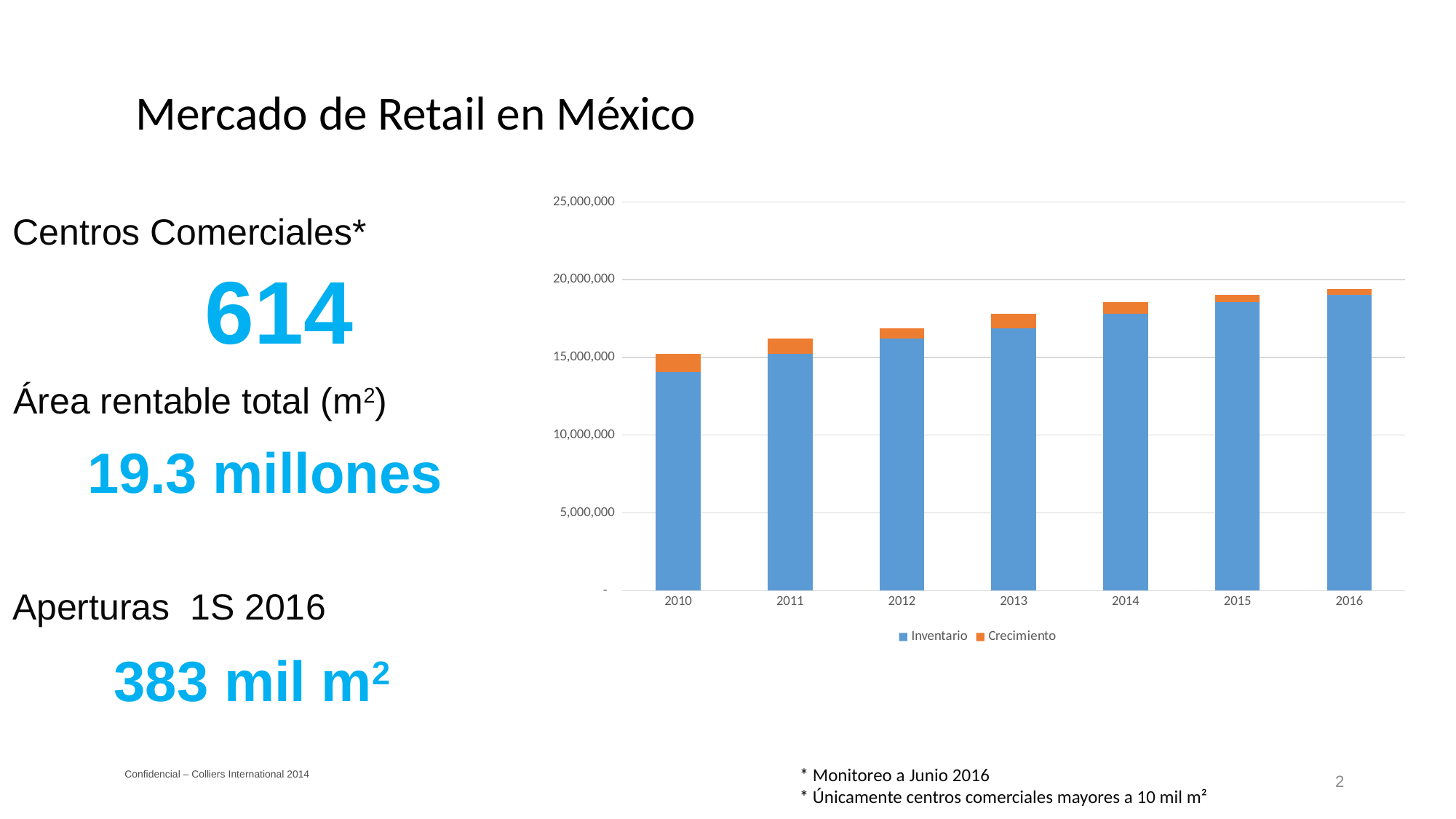

# Mercado de Retail en México

### Chart

| Category | Inventario | Crecimiento |
|---|---|---|
| 2010.0 | 14072845.24 | 1146265.25 |
| 2011.0 | 15219110.49 | 992094.52 |
| 2012.0 | 16211205.01 | 654129.55 |
| 2013.0 | 16865334.56 | 933679.7999999966 |
| 2014.0 | 17799014.36 | 747866.26 |
| 2015.0 | 18546880.62 | 467606.0 |
| 2016.0 | 19014486.62 | 377635.17 |
Centros Comerciales*
614
Área rentable total (m2)
19.3 millones
Aperturas  1S 2016
383 mil m2
* Monitoreo a Junio 2016
* Únicamente centros comerciales mayores a 10 mil m²
2